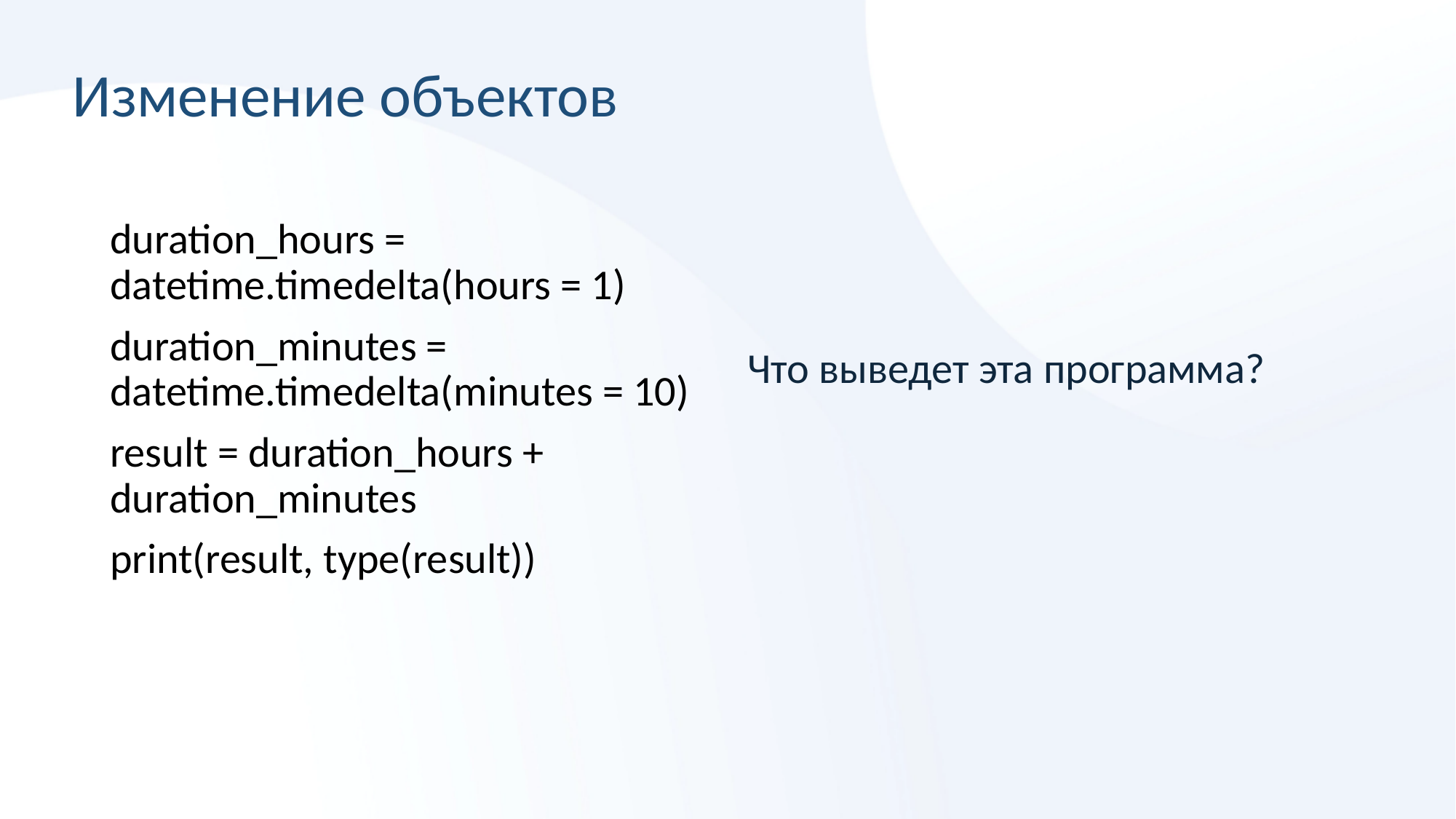

# Изменение объектов
duration_hours = datetime.timedelta(hours = 1)
duration_minutes = datetime.timedelta(minutes = 10)
result = duration_hours + duration_minutes
print(result, type(result))
Что выведет эта программа?